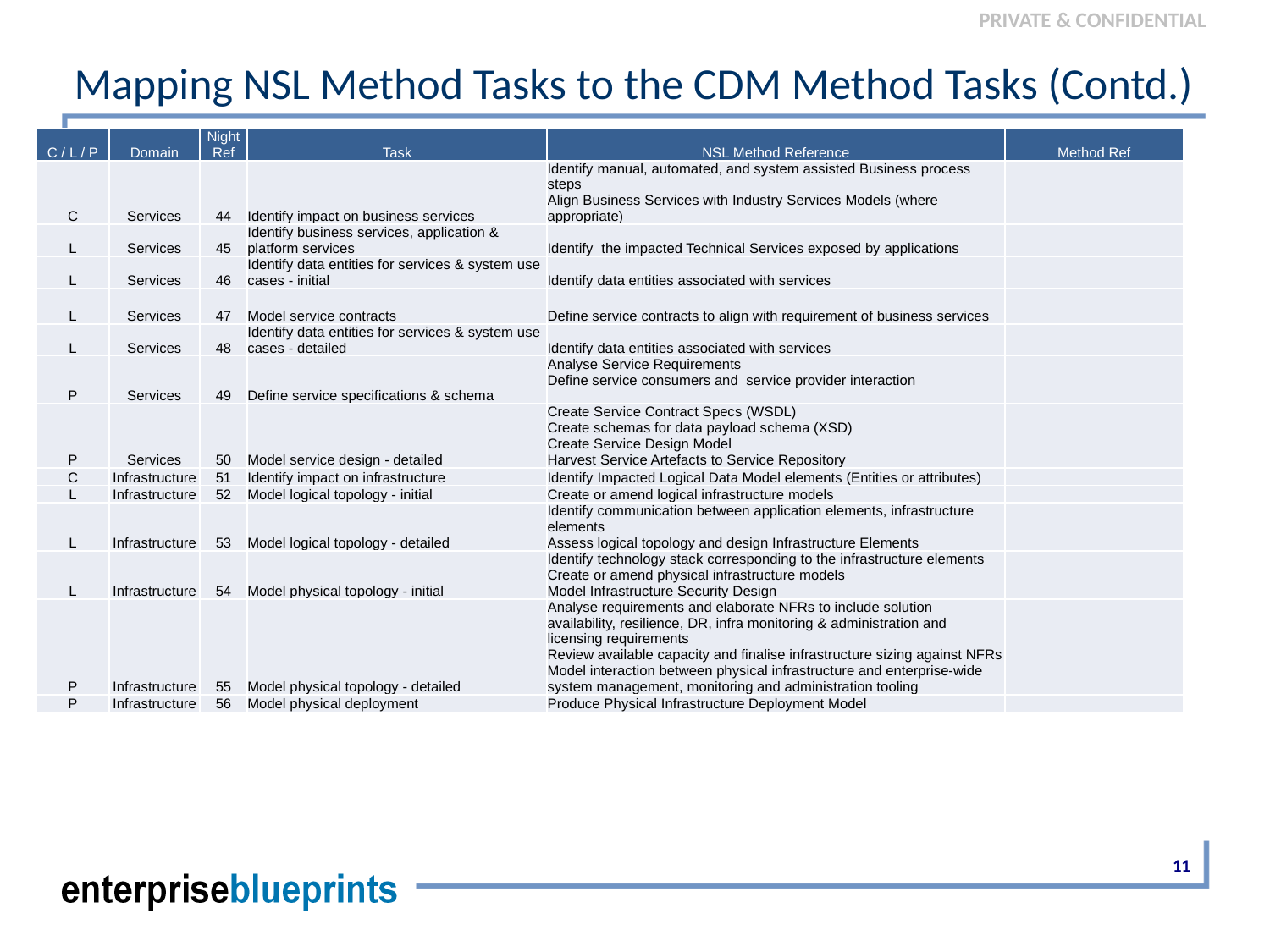

# Mapping NSL Method Tasks to the CDM Method Tasks (Contd.)
| C / L / P | Domain | Night Ref | Task | NSL Method Reference | Method Ref |
| --- | --- | --- | --- | --- | --- |
| C | Services | 44 | Identify impact on business services | Identify manual, automated, and system assisted Business process steps Align Business Services with Industry Services Models (where appropriate) |  |
| L | Services | 45 | Identify business services, application & platform services | Identify the impacted Technical Services exposed by applications |  |
| L | Services | 46 | Identify data entities for services & system use cases - initial | Identify data entities associated with services |  |
| L | Services | 47 | Model service contracts | Define service contracts to align with requirement of business services |  |
| L | Services | 48 | Identify data entities for services & system use cases - detailed | Identify data entities associated with services |  |
| P | Services | 49 | Define service specifications & schema | Analyse Service Requirements Define service consumers and service provider interaction |  |
| P | Services | 50 | Model service design - detailed | Create Service Contract Specs (WSDL) Create schemas for data payload schema (XSD) Create Service Design Model Harvest Service Artefacts to Service Repository |  |
| C | Infrastructure | 51 | Identify impact on infrastructure | Identify Impacted Logical Data Model elements (Entities or attributes) |  |
| L | Infrastructure | 52 | Model logical topology - initial | Create or amend logical infrastructure models |  |
| L | Infrastructure | 53 | Model logical topology - detailed | Identify communication between application elements, infrastructure elements Assess logical topology and design Infrastructure Elements |  |
| L | Infrastructure | 54 | Model physical topology - initial | Identify technology stack corresponding to the infrastructure elements Create or amend physical infrastructure models Model Infrastructure Security Design |  |
| P | Infrastructure | 55 | Model physical topology - detailed | Analyse requirements and elaborate NFRs to include solution availability, resilience, DR, infra monitoring & administration and licensing requirements Review available capacity and finalise infrastructure sizing against NFRs Model interaction between physical infrastructure and enterprise-wide system management, monitoring and administration tooling |  |
| P | Infrastructure | 56 | Model physical deployment | Produce Physical Infrastructure Deployment Model |  |
11